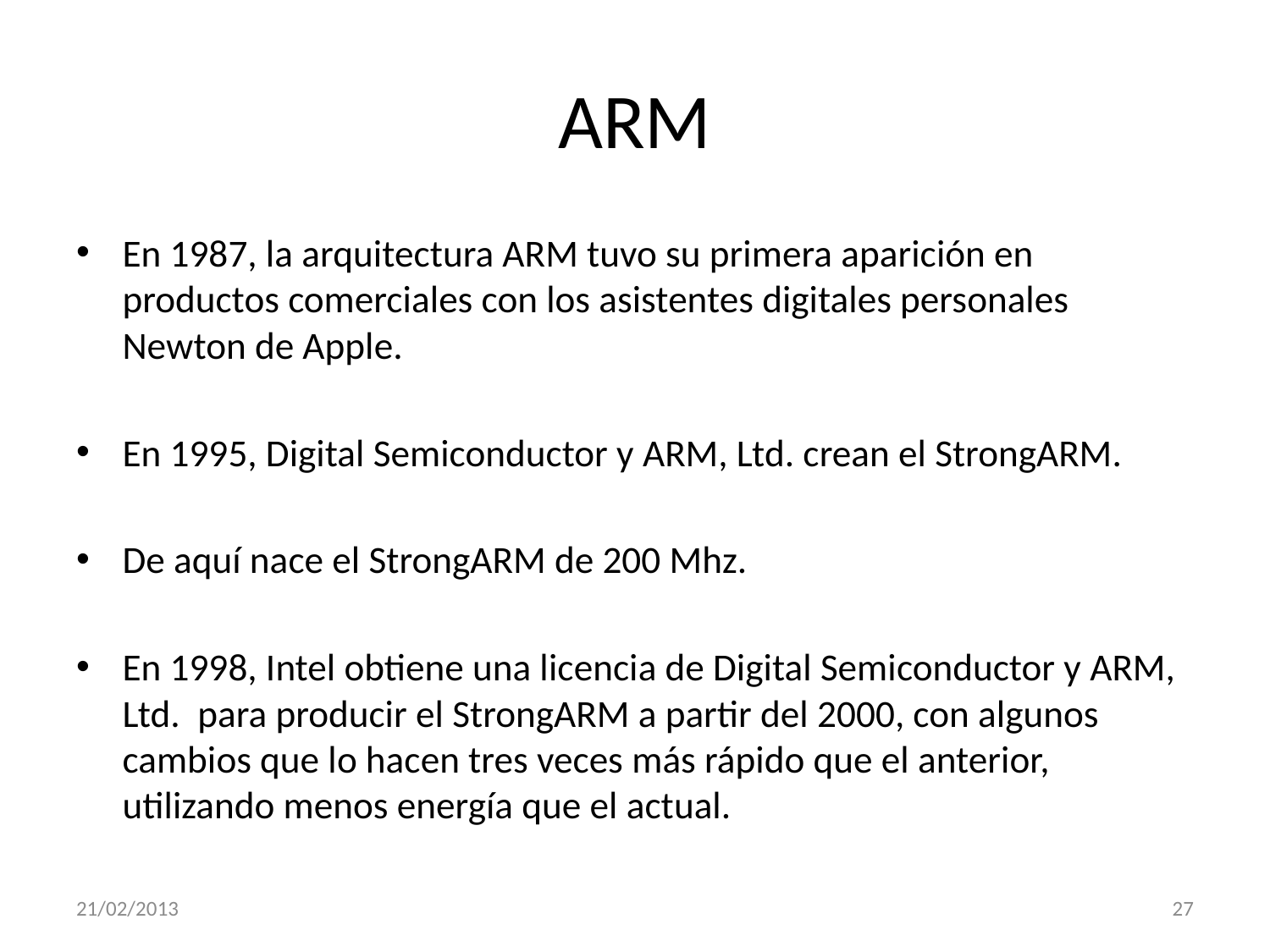

# ARM
En 1987, la arquitectura ARM tuvo su primera aparición en productos comerciales con los asistentes digitales personales Newton de Apple.

En 1995, Digital Semiconductor y ARM, Ltd. crean el StrongARM.

De aquí nace el StrongARM de 200 Mhz.

En 1998, Intel obtiene una licencia de Digital Semiconductor y ARM, Ltd.  para producir el StrongARM a partir del 2000, con algunos cambios que lo hacen tres veces más rápido que el anterior, utilizando menos energía que el actual.
21/02/2013
27